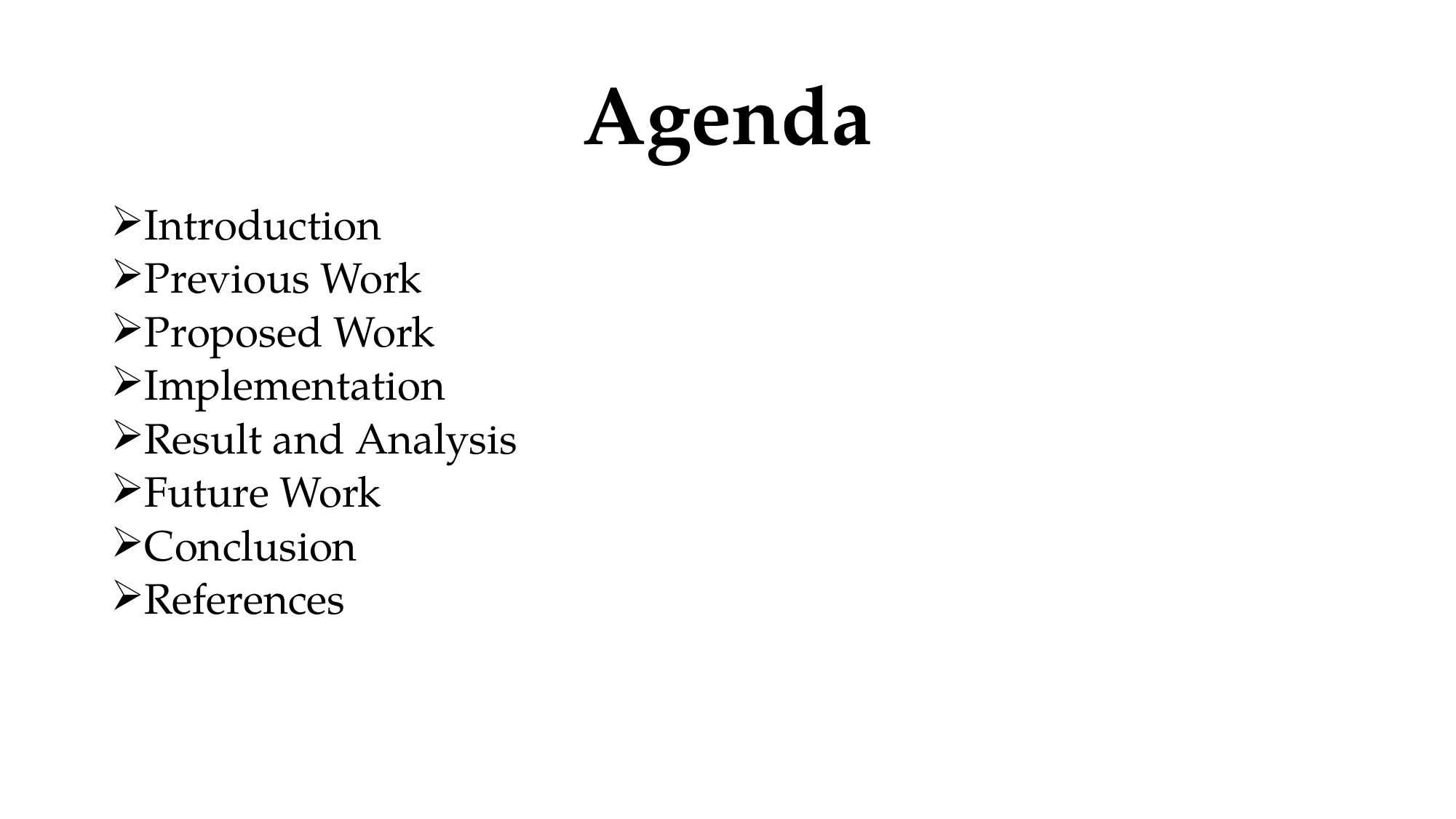

# Agenda
Introduction
Previous Work
Proposed Work
Implementation
Result and Analysis
Future Work
Conclusion
References